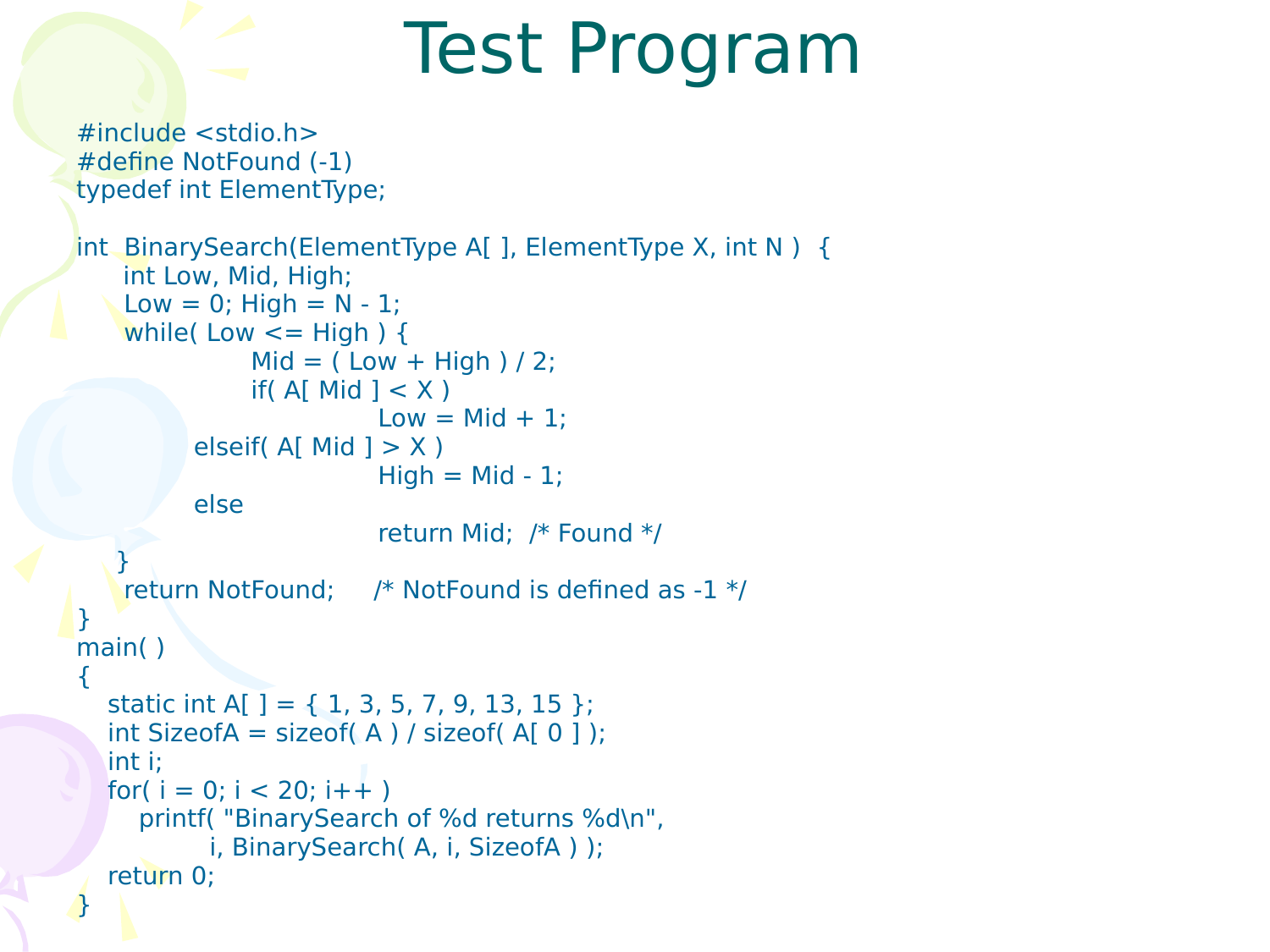

# Test Program
#include <stdio.h>
#define NotFound (-1)
typedef int ElementType;

int  BinarySearch(ElementType A[ ], ElementType X, int N )  {
      int Low, Mid, High;
	Low = 0; High = N - 1;
	while( Low <= High ) {
		Mid = ( Low + High ) / 2;
		if( A[ Mid ] < X )
			Low = Mid + 1;
               elseif( A[ Mid ] > X )
			High = Mid - 1;
               else
			return Mid;  /* Found */
     }
	return NotFound;     /* NotFound is defined as -1 */
}
main( )
{
    static int A[ ] = { 1, 3, 5, 7, 9, 13, 15 };
    int SizeofA = sizeof( A ) / sizeof( A[ 0 ] );
    int i;
    for( i = 0; i < 20; i++ )
        printf( "BinarySearch of %d returns %d\n",
                 i, BinarySearch( A, i, SizeofA ) );
    return 0;
}